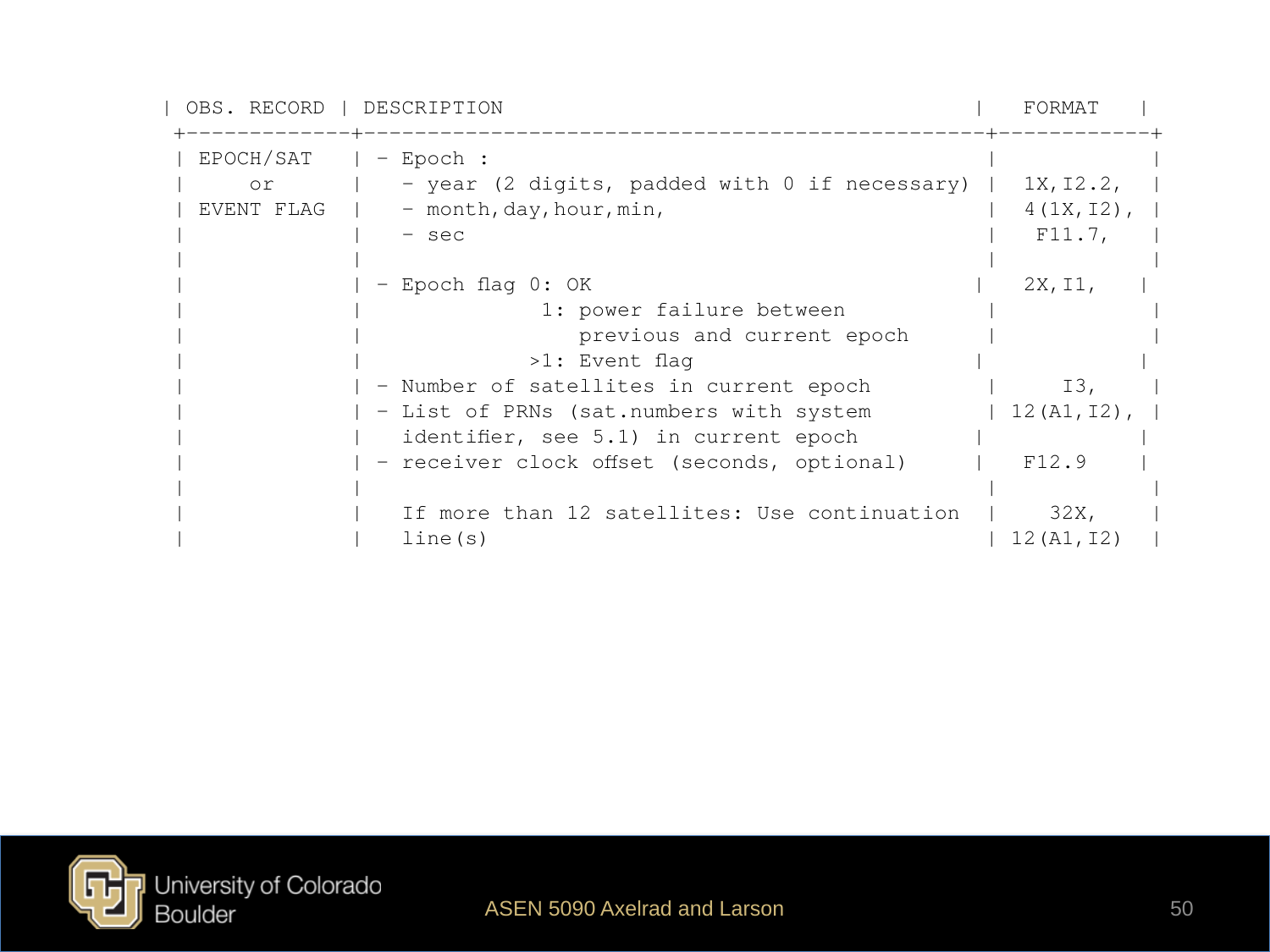

| OBS. RECORD | DESCRIPTION                                     |   FORMAT   |
 +-------------+-------------------------------------------------+------------+
 | EPOCH/SAT   | - Epoch :                                       |            |
 |     or      |   - year (2 digits, padded with 0 if necessary) |  1X,I2.2,  |
 | EVENT FLAG  |   - month,day,hour,min,                         |  4(1X,I2), |
 |             |   - sec                                         |   F11.7,   |
 |             |                                                 |            |
 |             | - Epoch flag 0: OK                              |   2X,I1,   |
 |             |              1: power failure between           |            |
 |             |                 previous and current epoch      |            |
 |             |             >1: Event flag                      |            |
 |             | - Number of satellites in current epoch         |     I3,    |
 |             | - List of PRNs (sat.numbers with system         | 12(A1,I2), |
 |             |   identifier, see 5.1) in current epoch         |            |
 |             | - receiver clock offset (seconds, optional)     |   F12.9    |
 |             |                                                 |            |
 |             |   If more than 12 satellites: Use continuation  |    32X,    |
 |             |   line(s)                                       | 12(A1,I2)  |
ASEN 5090 Axelrad and Larson
50